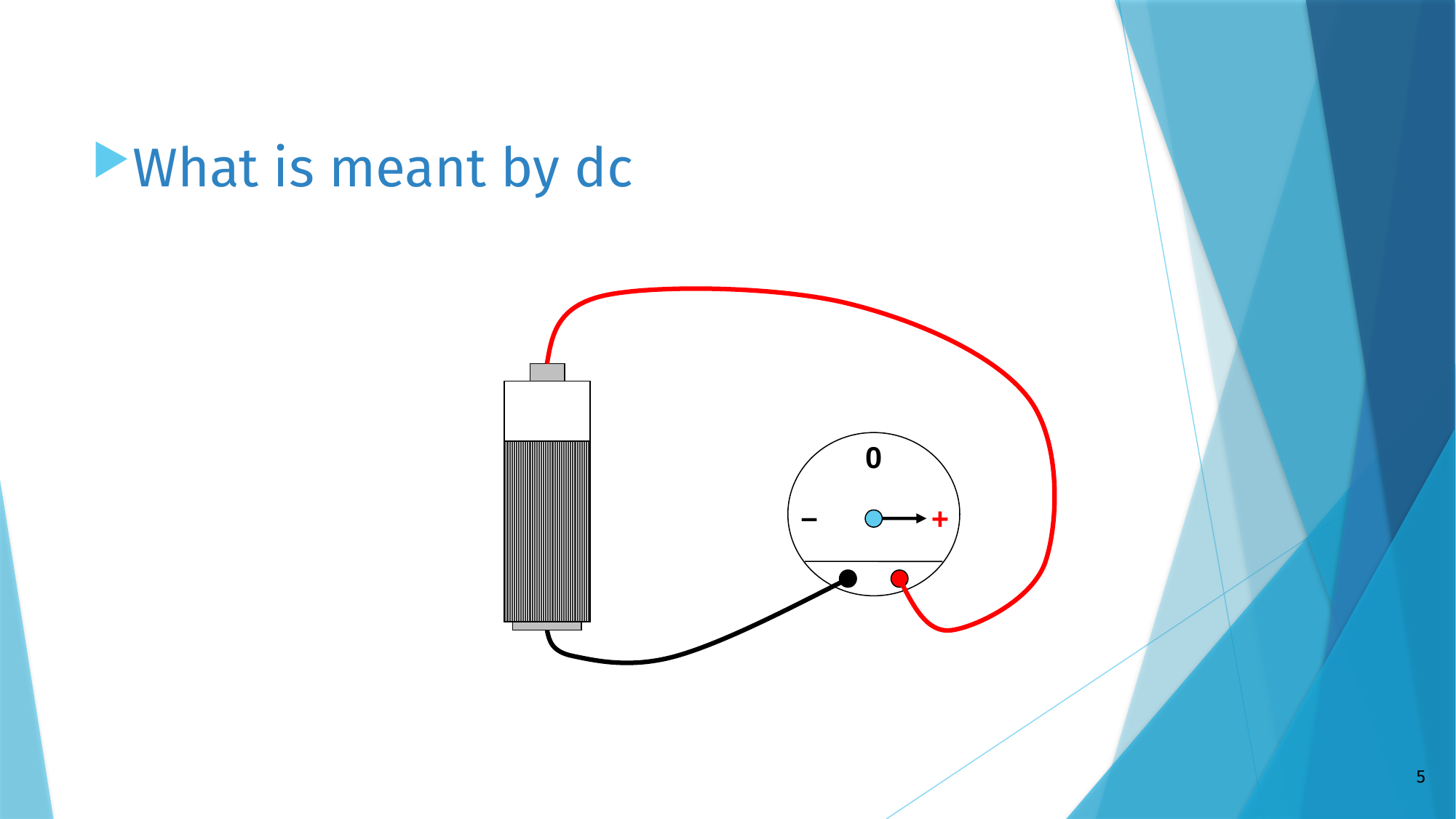

What is meant by dc

0
–
+

5